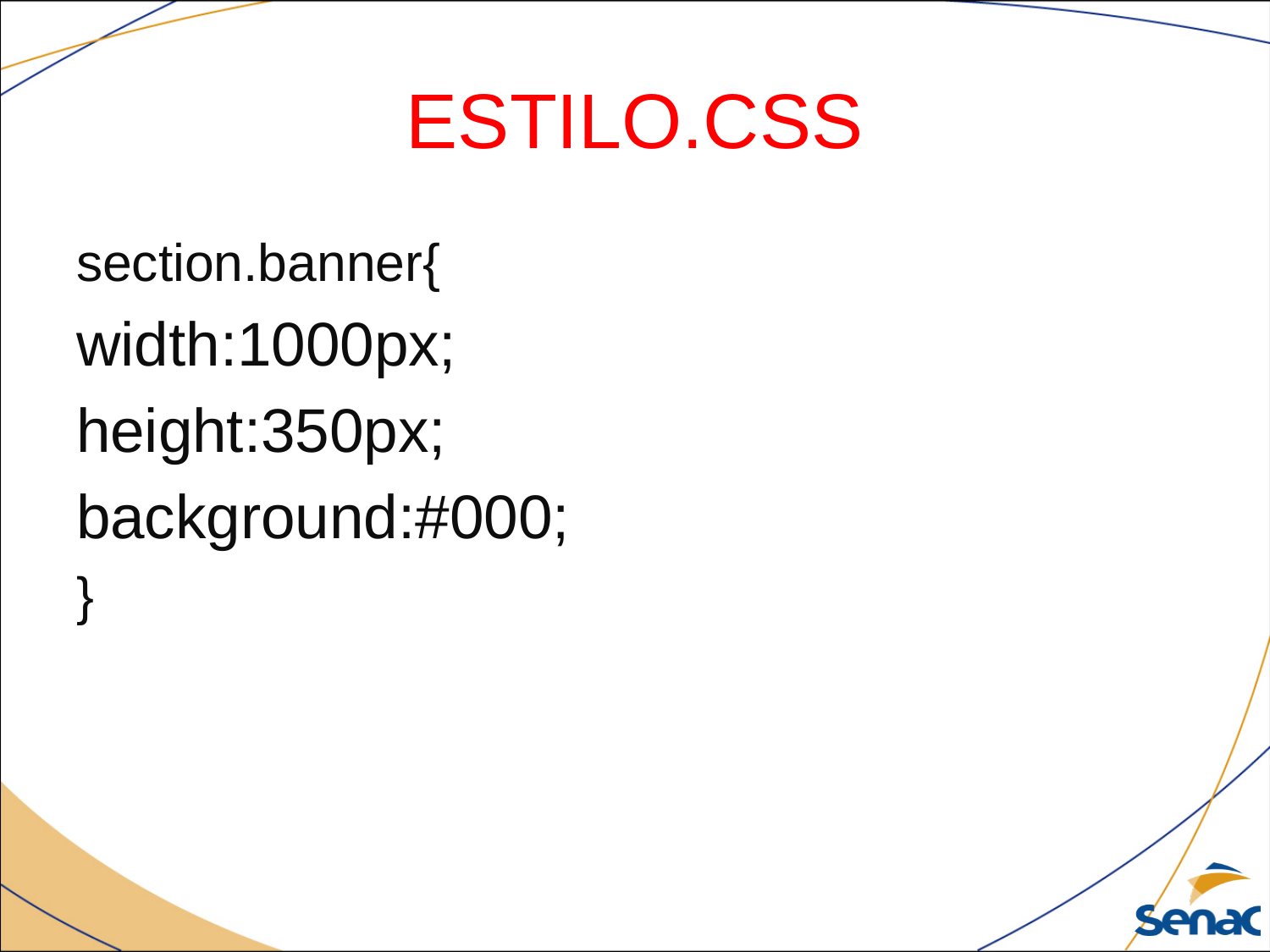

# ESTILO.CSS
section.banner{
width:1000px;
height:350px;
background:#000;
}